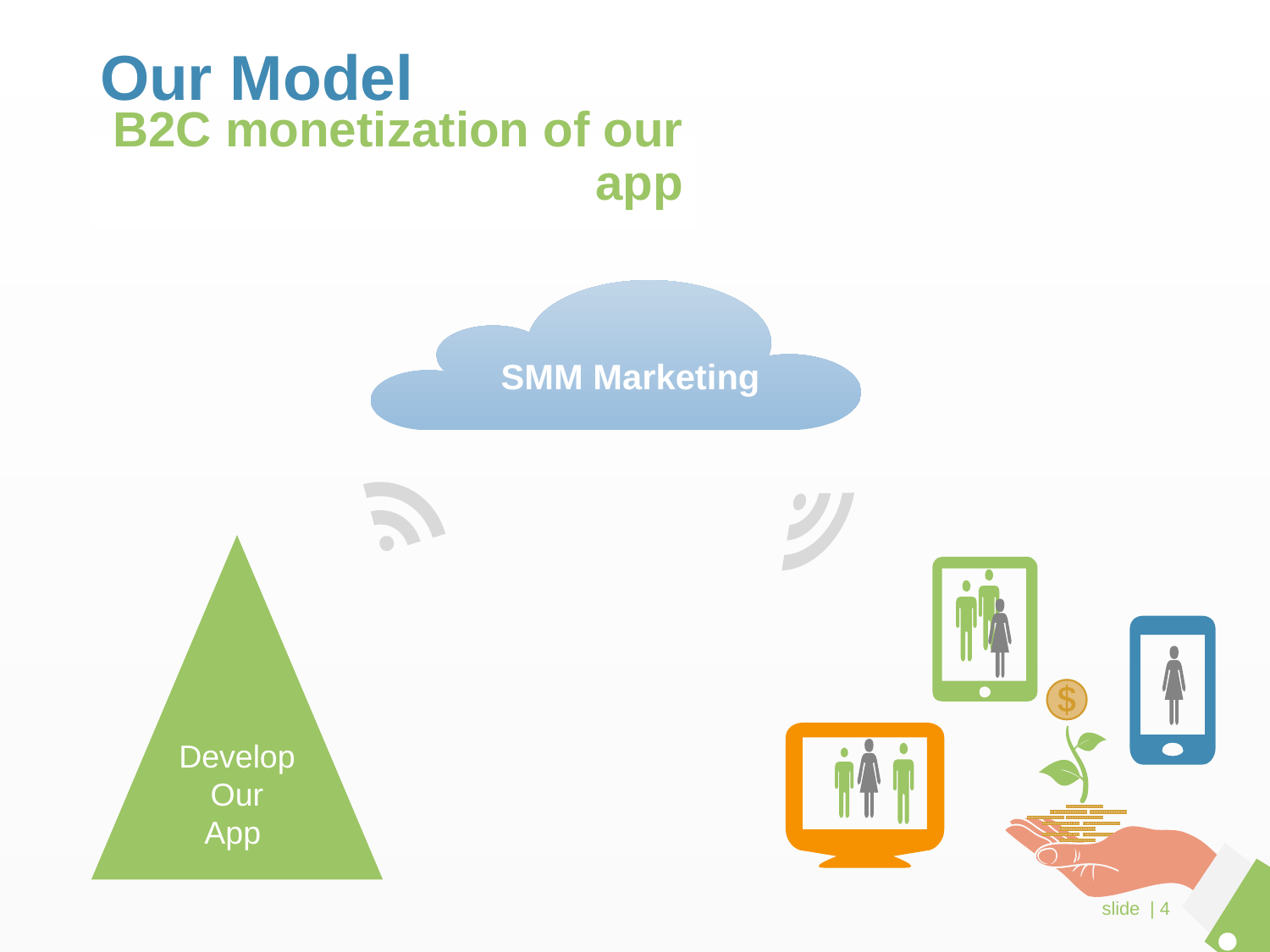

# Our Model

B2C monetization of our app

SMM Marketing

Develop
Our
App

 slide  | 4